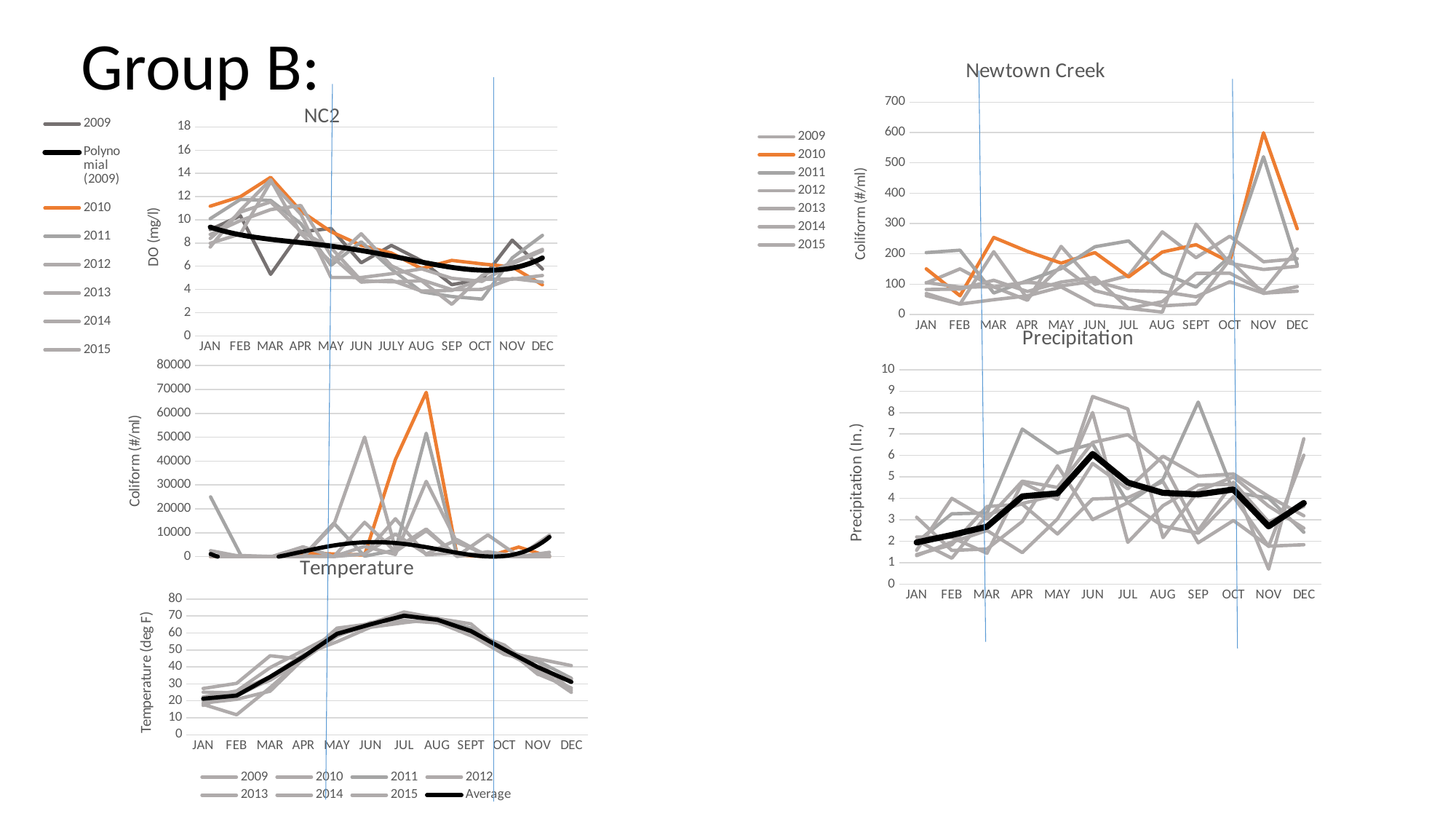

# Group B:

### Chart: Newtown Creek

| Category | 2009 | 2010 | 2011 | 2012 | 2013 | 2014 | 2015 |
|---|---|---|---|---|---|---|---|
| JAN | 104.0 | 150.5 | 204.0 | 82.5 | 62.0 | 69.5 | 105.5 |
| FEB | 150.5 | 62.0 | 212.0 | 84.0 | 34.5 | 34.5 | 90.5 |
| MAR | 91.0 | 254.0 | 71.0 | 113.0 | 49.0 | 207.0 | 91.5 |
| APR | 47.0 | 208.0 | 111.5 | 76.0 | 61.5 | 52.0 | 107.0 |
| MAY | 224.5 | 169.5 | 151.5 | 107.0 | 91.0 | 160.0 | 94.5 |
| JUN | 99.5 | 204.0 | 223.5 | 122.0 | 32.0 | 78.5 | 110.0 |
| JUL | 128.5 | 124.0 | 242.5 | 20.5 | 20.0 | 51.5 | 79.0 |
| AUG | 272.5 | 206.0 | 138.0 | 8.0 | 42.5 | 28.5 | 75.5 |
| SEPT | 187.5 | 230.0 | 90.5 | 298.0 | 135.5 | 35.0 | 58.5 |
| OCT | 258.0 | 173.0 | 191.0 | 169.0 | 136.5 | 181.0 | 108.0 |
| NOV | 174.0 | 599.0 | 520.0 | 148.5 | 78.5 | 69.5 | 70.5 |
| DEC | 184.0 | 282.5 | 163.5 | 159.0 | 216.0 | 92.0 | 77.0 |

### Chart: NC2

| Category | 2009 | 2010 | 2011 | 2012 | 2013 | 2014 | 2015 |
|---|---|---|---|---|---|---|---|
| JAN | 9.1564 | 11.1736 | 10.09376 | 8.39 | 7.975 | 7.65 | 8.74 |
| FEB | 10.3476 | 11.9934 | 11.75661 | 10.67 | 8.78 | 10.82 | 9.93 |
| MAR | 5.29977 | 13.659 | 11.6713 | 11.54 | 13.27 | 13.45 | 10.88 |
| APR | 8.9713 | 10.7469 | 9.6713 | 8.99 | 10.48 | 8.81 | 11.23 |
| MAY | 9.24968 | 8.9746 | 6.0777 | 7.6 | 5.03 | 6.36 | 6.905 |
| JUN | 6.2962025 | 7.7896 | 8.1029825 | 4.762499999999999 | 5.0225 | 8.8 | 4.6275 |
| JULY | 7.7889420000000005 | 7.1364 | 5.747916666666666 | 4.65 | 5.35 | 6.04 | 4.7875 |
| AUG | 6.4660675 | 5.7931 | 3.792532 | 4.742 | 5.7725 | 4.82 | 3.85 |
| SEP | 4.408212000000001 | 6.4975 | 3.3876733333333333 | 2.716666666666667 | 4.956666666666667 | 3.98 | 3.91 |
| OCT  | 4.86884 | 6.1978 | 3.16644 | 5.19 | 4.69 | 4.0 | 4.8775 |
| NOV | 8.24602 | 5.934 | 6.71415 | 6.32 | 6.19 | 4.94 | 4.88 |
| DEC | 5.7522 | 4.39471 | 8.6561 | 7.446666666666666 | 7.32 | 4.63 | 5.2 |

### Chart: Precipitation

| Category | 2009 | 2010 | 2011 | 2012 | 2013 | 2014 | 2015 | Average |
|---|---|---|---|---|---|---|---|---|
| JAN | 1.38 | 1.33 | 1.96 | 3.12 | 2.2 | 1.58 | 2.04 | 1.9442857142857142 |
| FEB | 1.84 | 1.96 | 3.28 | 1.57 | 2.18 | 4.0 | 1.21 | 2.2914285714285714 |
| MAR | 3.62 | 2.5 | 3.32 | 1.64 | 1.44 | 3.03 | 3.23 | 2.6828571428571424 |
| APR | 3.73 | 1.47 | 7.23 | 2.92 | 4.73 | 4.8 | 3.76 | 4.091428571428572 |
| MAY | 2.34 | 3.04 | 6.11 | 5.52 | 3.95 | 4.51 | 4.17 | 4.234285714285714 |
| JUN | 3.97 | 5.63 | 6.54 | 3.01 | 8.75 | 6.61 | 8.0 | 6.072857142857143 |
| JUL | 4.03 | 4.44 | 3.79 | 3.8 | 8.17 | 6.97 | 1.95 | 4.735714285714287 |
| AUG | 4.78 | 5.97 | 4.88 | 2.7 | 2.17 | 5.64 | 3.66 | 4.257142857142857 |
| SEP | 1.93 | 5.03 | 8.49 | 2.38 | 4.34 | 2.5 | 4.62 | 4.184285714285714 |
| OCT | 2.97 | 5.14 | 4.29 | 4.08 | 5.0 | 4.75 | 4.66 | 4.412857142857143 |
| NOV | 1.77 | 4.09 | 4.01 | 1.76 | 3.64 | 2.9 | 0.7 | 2.6957142857142853 |
| DEC | 1.84 | 3.19 | 2.42 | 6.01 | 2.61 | 3.63 | 6.78 | 3.782857142857143 |

### Chart

| Category | 2009 | 2010 | 2011 | 2012 | 2013 | 2014 | 2015 |
|---|---|---|---|---|---|---|---|
| JAN | 32.0 | 28.0 | 25000.0 | 84.0 | 138.5 | 2500.0 | 280.0 |
| FEB | 24.0 | 20.0 | 171.0 | 5.0 | 126.0 | 17.0 | 460.0 |
| MAR | 48.0 | 10.0 | 135.0 | 5.0 | 6.0 | 19.0 | 11.0 |
| APR | 4000.0 | 1600.0 | 36.0 | 126.0 | 3.0 | 200.0 | 4100.0 |
| MAY | 132.0 | 1107.5 | 14000.0 | 81.0 | 13350.0 | 62.5 | 23.5 |
| JUN | 1189.25 | 663.0 | 204.0 | 4295.0 | 50044.0 | 1151.0 | 14363.0 |
| JULY | 15865.2 | 40653.0 | 2686.0 | 888.0 | 3378.2 | 9398.4 | 2052.5 |
| AUG | 809.0 | 68776.25 | 51677.2 | 31493.2 | 11540.25 | 1094.0 | 10882.0 |
| SEP | 1542.8 | 624.0 | 386.3333333333333 | 5904.0 | 241.0 | 7092.5 | 55.333333333333336 |
| OCT  | 36.0 | 23.0 | 740.0 | 600.0 | 9100.0 | 212.0 | 2047.75 |
| NOV | 104.0 | 4000.0 | 45.0 | 53.0 | 92.0 | 31.0 | 39.0 |
| DEC | 9000.0 | 5.0 | 33.0 | 421.0 | 6.0 | 1800.0 | 570.0 |

### Chart: Temperature

| Category | 2009 | 2010 | 2011 | 2012 | 2013 | 2014 | 2015 | Average |
|---|---|---|---|---|---|---|---|---|
| JAN | 17.3 | 22.3 | 20.2 | 27.3 | 25.1 | 18.7 | 17.9 | 21.257142857142856 |
| FEB | 25.4 | 25.8 | 22.9 | 30.3 | 24.7 | 20.9 | 11.8 | 23.114285714285717 |
| MAR | 34.2 | 39.6 | 32.7 | 46.6 | 32.1 | 25.7 | 27.8 | 34.1 |
| APR | 47.3 | 49.8 | 46.5 | 44.5 | 44.6 | 44.9 | 45.1 | 46.1 |
| MAY | 54.9 | 60.0 | 60.3 | 61.8 | 58.7 | 58.2 | 62.9 | 59.54285714285714 |
| JUN | 63.4 | 65.5 | 65.4 | 65.7 | 64.4 | 66.2 | 65.4 | 65.14285714285714 |
| JUL | 66.1 | 71.9 | 71.9 | 72.4 | 72.1 | 67.4 | 69.7 | 70.21428571428571 |
| AUG | 68.3 | 68.7 | 68.1 | 68.7 | 66.4 | 66.0 | 68.6 | 67.82857142857144 |
| SEPT | 58.8 | 61.7 | 62.9 | 60.9 | 58.4 | 60.2 | 65.4 | 61.185714285714276 |
| OCT | 47.4 | 48.9 | 50.0 | 52.2 | 51.6 | 52.9 | 48.7 | 50.24285714285714 |
| NOV | 43.1 | 38.5 | 43.5 | 35.6 | 35.8 | 37.7 | 44.8 | 39.857142857142854 |
| DEC | 26.3 | 25.0 | 33.3 | 32.9 | 27.6 | 32.1 | 40.8 | 31.142857142857142 |